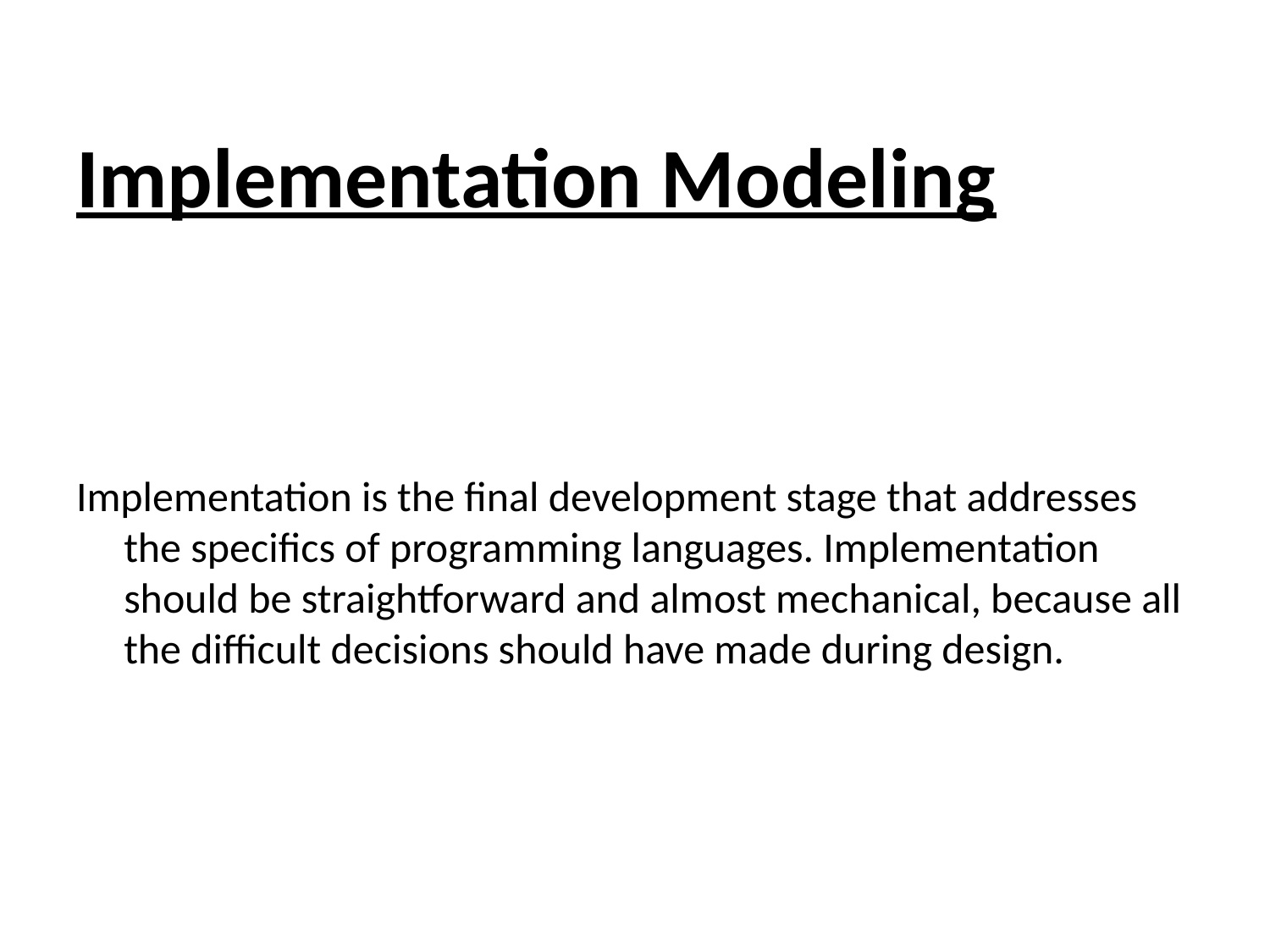

Implementation Modeling

Implementation is the final development stage that addresses the specifics of programming languages. Implementation should be straightforward and almost mechanical, because all the difficult decisions should have made during design.